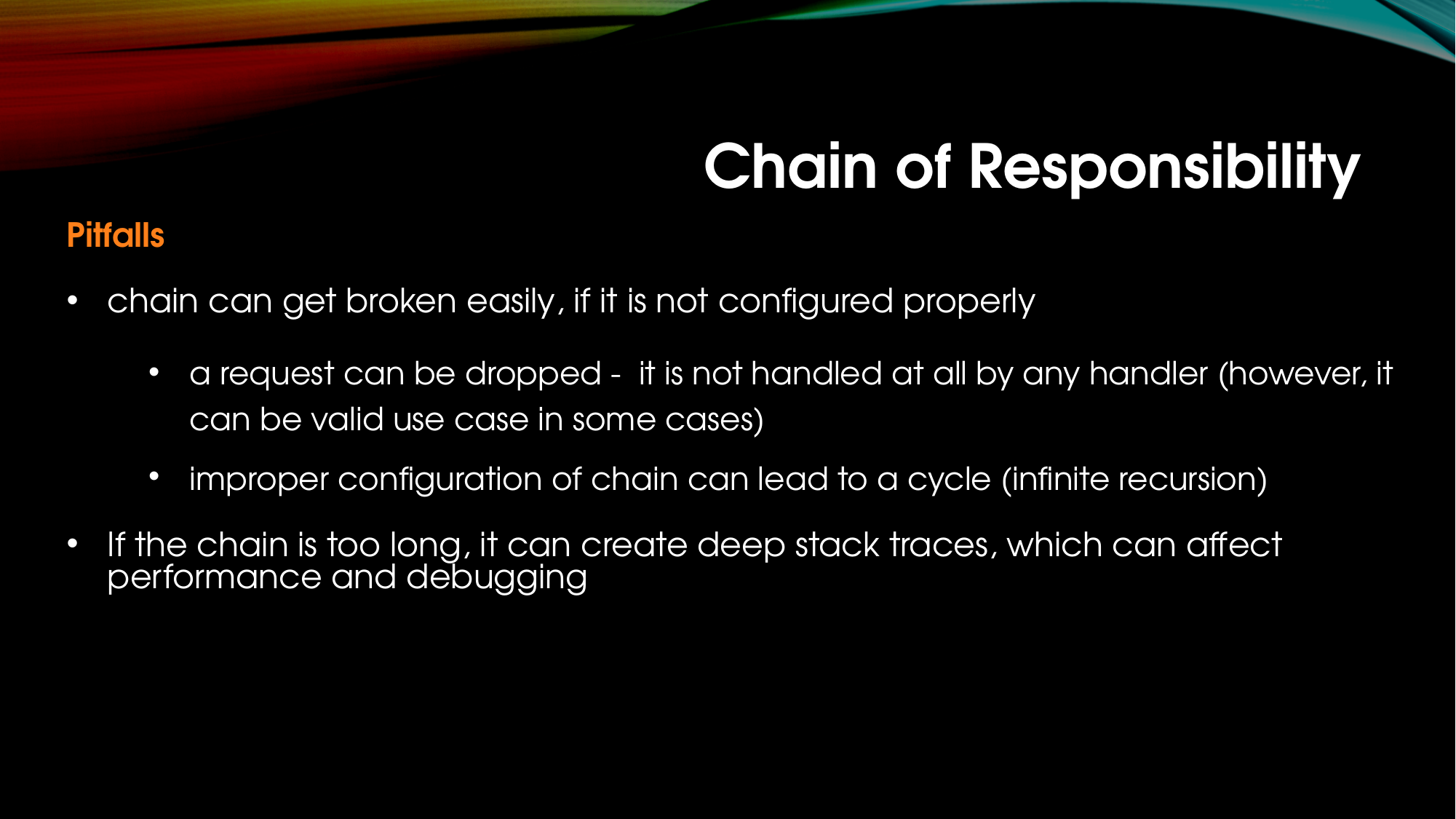

Chain of Responsibility
Pitfalls
chain can get broken easily, if it is not configured properly
a request can be dropped -  it is not handled at all by any handler (however, it can be valid use case in some cases)
improper configuration of chain can lead to a cycle (infinite recursion) ()
If the chain is too long, it can create deep stack traces, which can affect performance and debugging